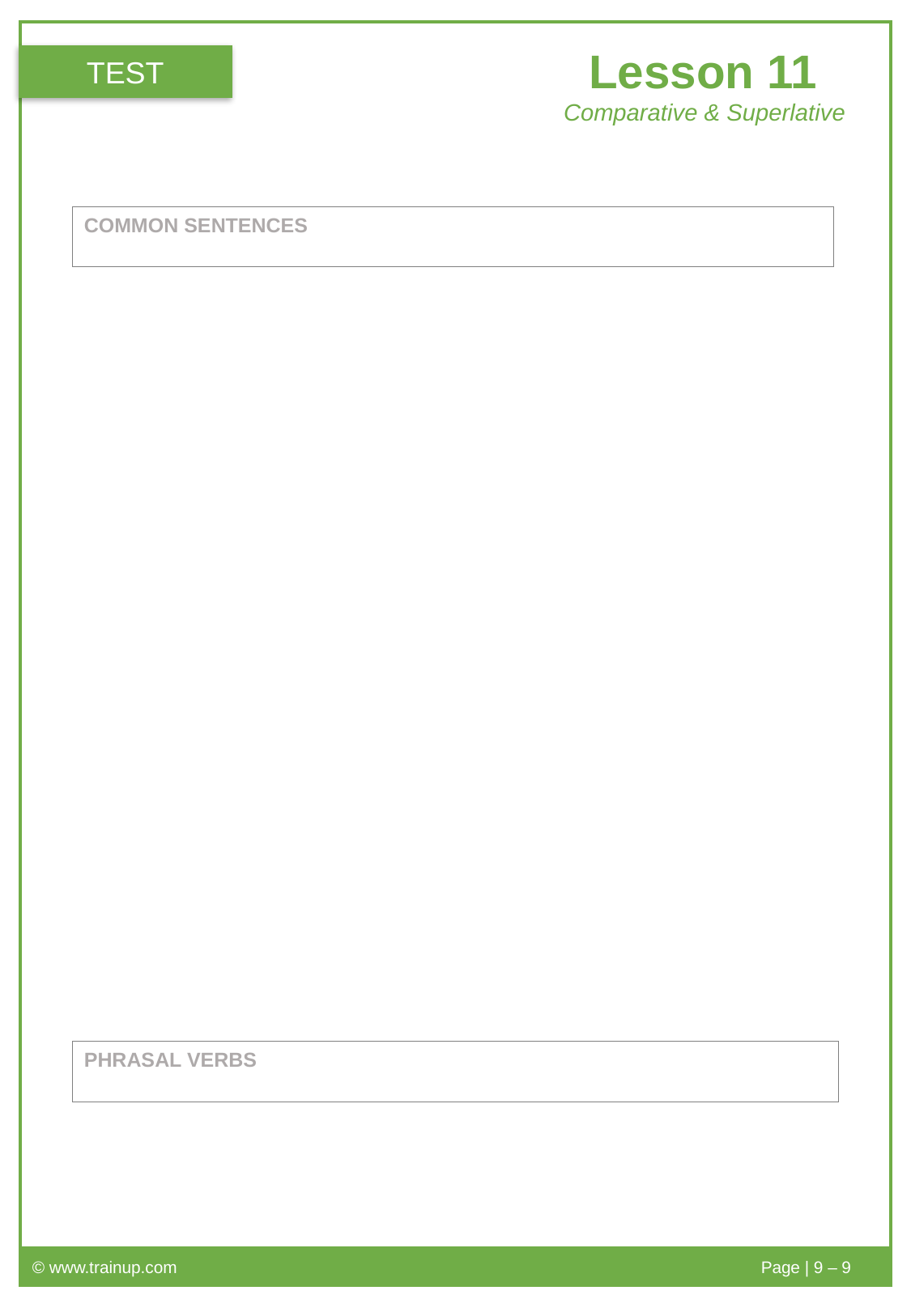

Lesson 11
TEST

Comparative & Superlative
COMMON SENTENCES

PHRASAL VERBS

© www.trainup.com					Page | 9 – 9